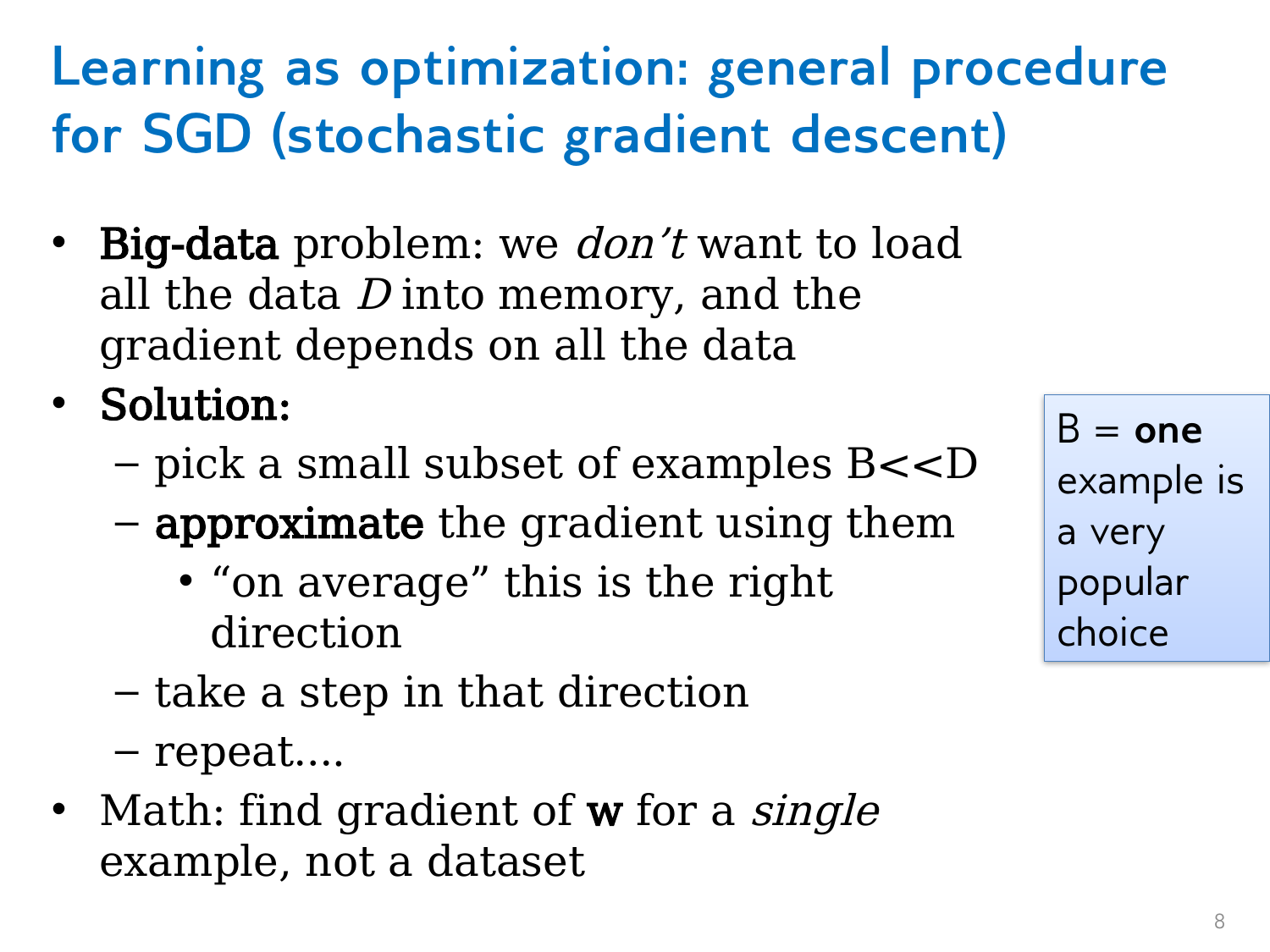

# Learning as optimization: general procedure for SGD (stochastic gradient descent)
Big-data problem: we don’t want to load all the data D into memory, and the gradient depends on all the data
Solution:
pick a small subset of examples B<<D
approximate the gradient using them
“on average” this is the right direction
take a step in that direction
repeat….
Math: find gradient of w for a single example, not a dataset
B = one example is a very popular choice
8